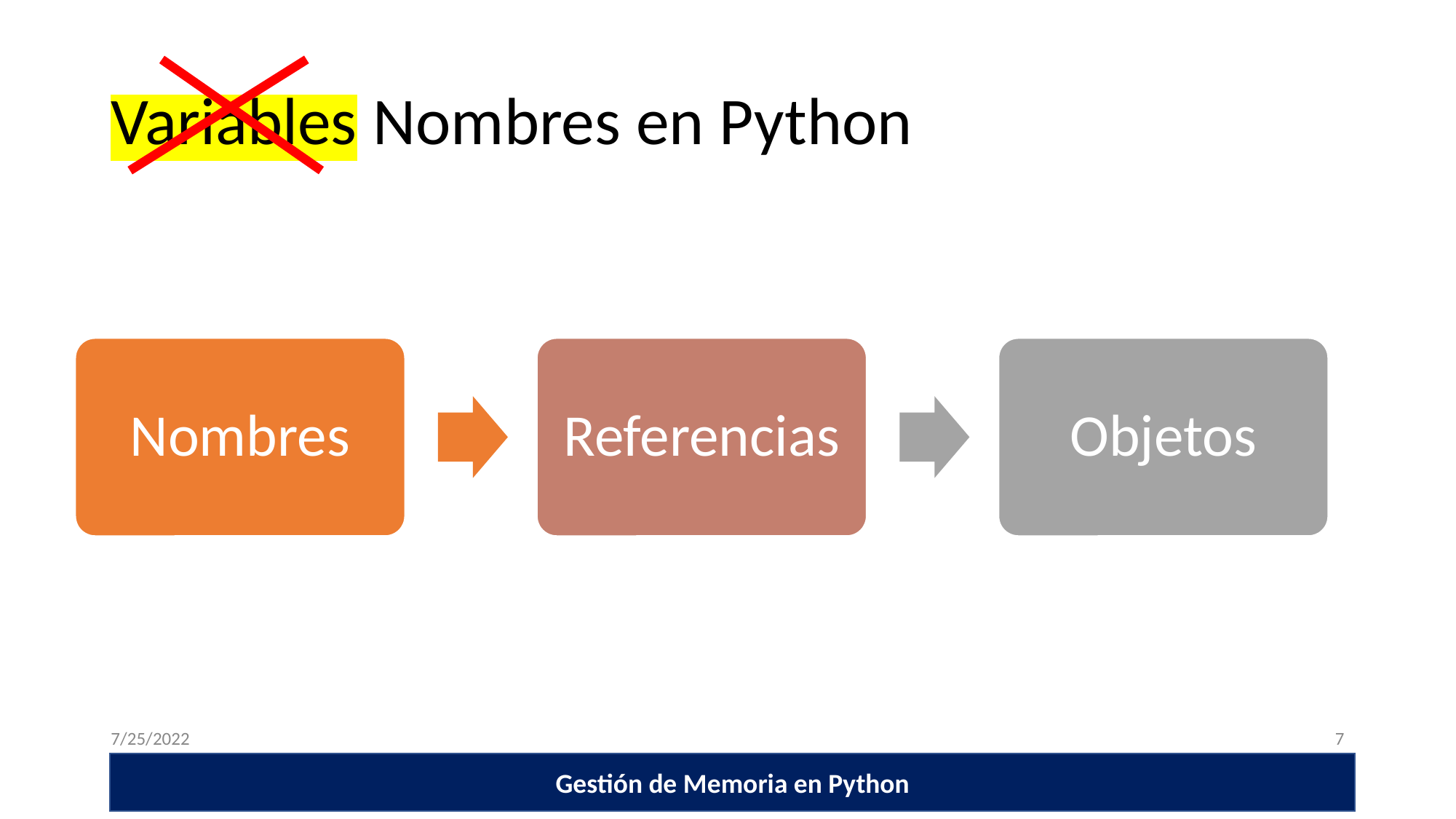

# Variables Nombres en Python

Nombres
Referencias
Objetos

7/25/2022
7
Usos TDA
Encapsulamiento y especificación TDA
TDA
Gestión de Memoria en Python
Presentación del curso